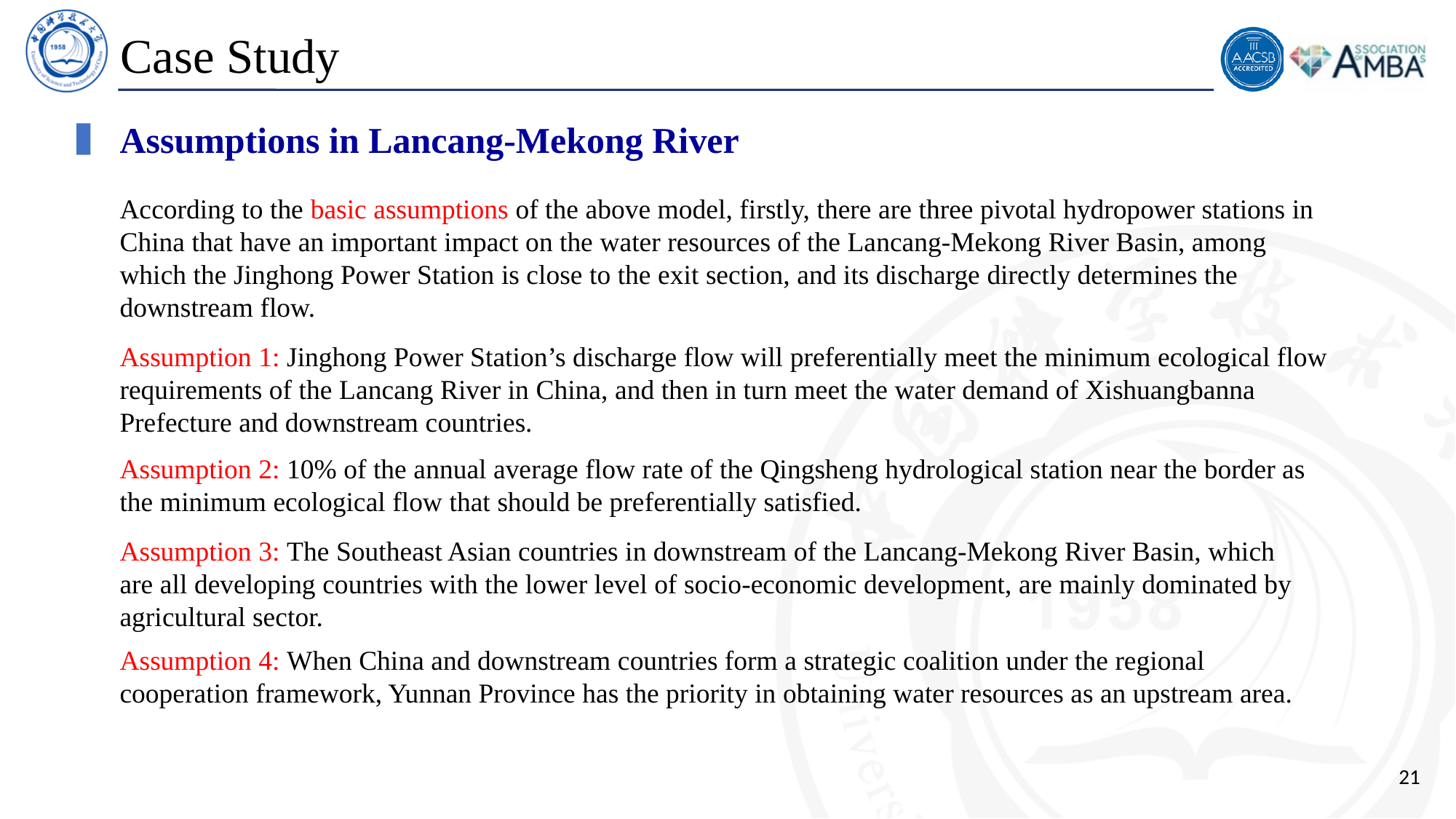

# Case Study
Assumptions in Lancang-Mekong River

According to the basic assumptions of the above model, firstly, there are three pivotal hydropower stations in China that have an important impact on the water resources of the Lancang-Mekong River Basin, among which the Jinghong Power Station is close to the exit section, and its discharge directly determines the downstream flow.
Assumption 1: Jinghong Power Station’s discharge flow will preferentially meet the minimum ecological flow requirements of the Lancang River in China, and then in turn meet the water demand of Xishuangbanna Prefecture and downstream countries.
Assumption 2: 10% of the annual average flow rate of the Qingsheng hydrological station near the border as the minimum ecological flow that should be preferentially satisfied.
Assumption 3: The Southeast Asian countries in downstream of the Lancang-Mekong River Basin, which are all developing countries with the lower level of socio-economic development, are mainly dominated by agricultural sector.
Assumption 4: When China and downstream countries form a strategic coalition under the regional cooperation framework, Yunnan Province has the priority in obtaining water resources as an upstream area.
21